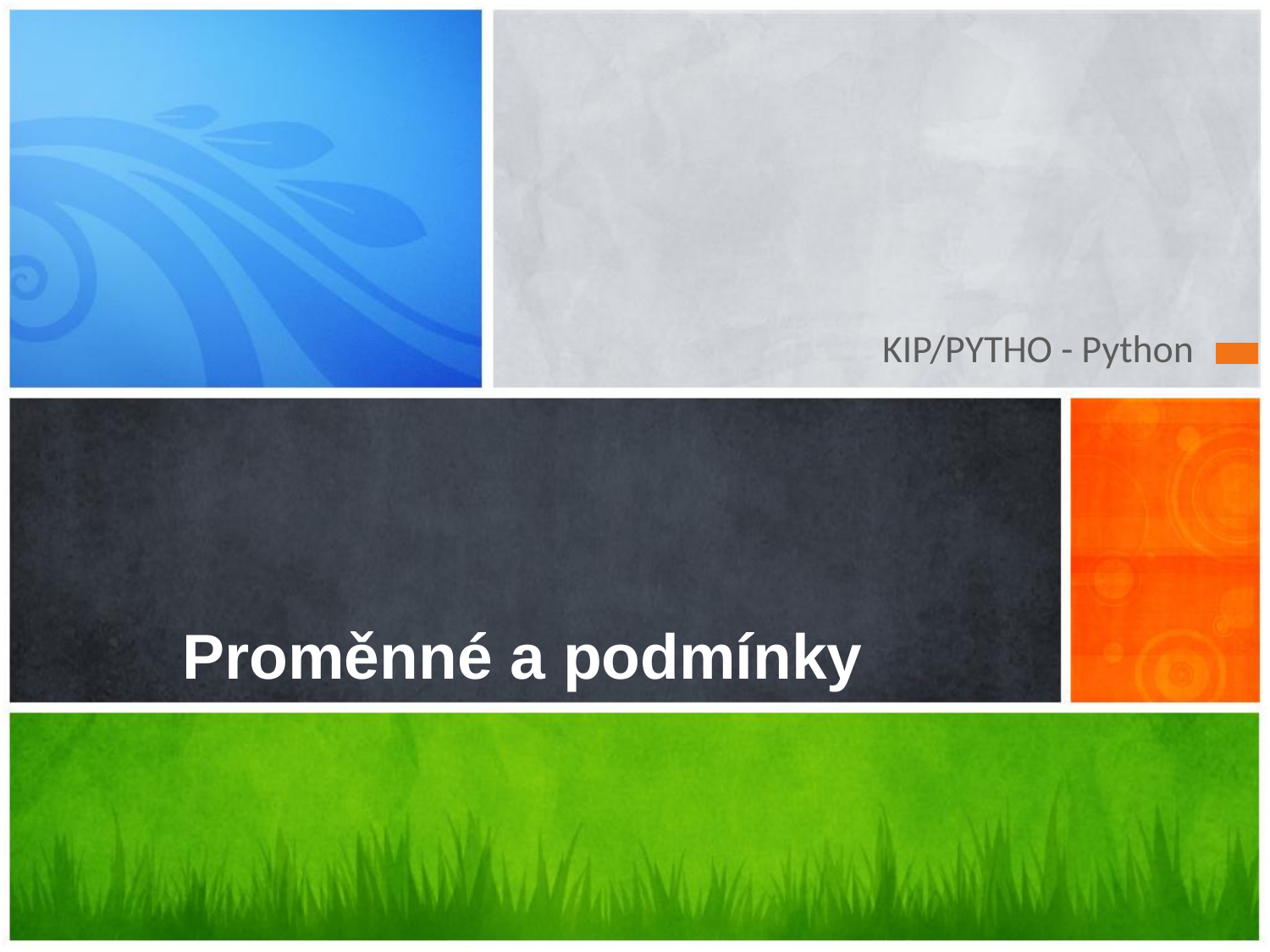

KIP/PYTHO - Python
# Proměnné a podmínky